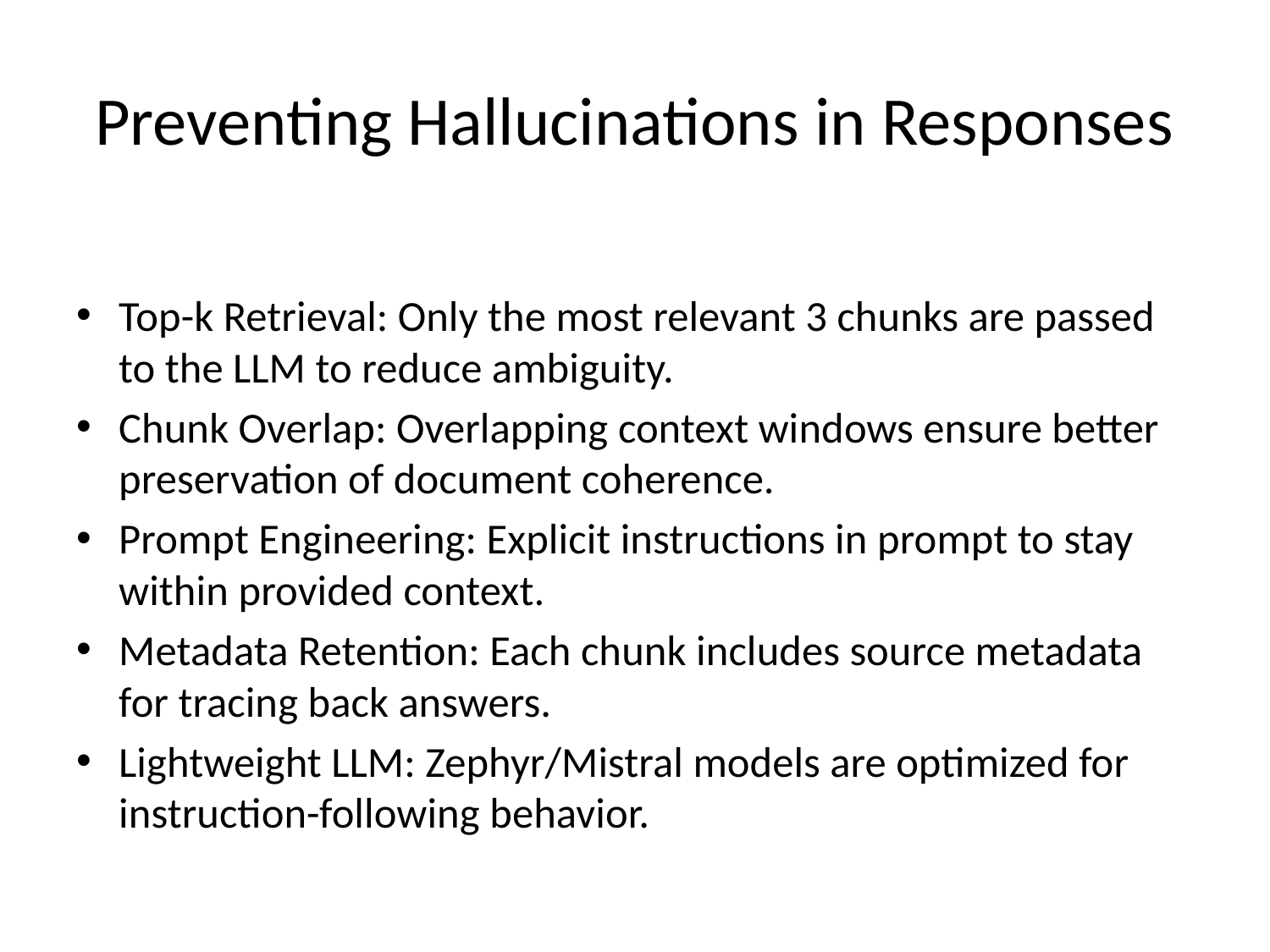

# Preventing Hallucinations in Responses

Top-k Retrieval: Only the most relevant 3 chunks are passed to the LLM to reduce ambiguity.
Chunk Overlap: Overlapping context windows ensure better preservation of document coherence.
Prompt Engineering: Explicit instructions in prompt to stay within provided context.
Metadata Retention: Each chunk includes source metadata for tracing back answers.
Lightweight LLM: Zephyr/Mistral models are optimized for instruction-following behavior.